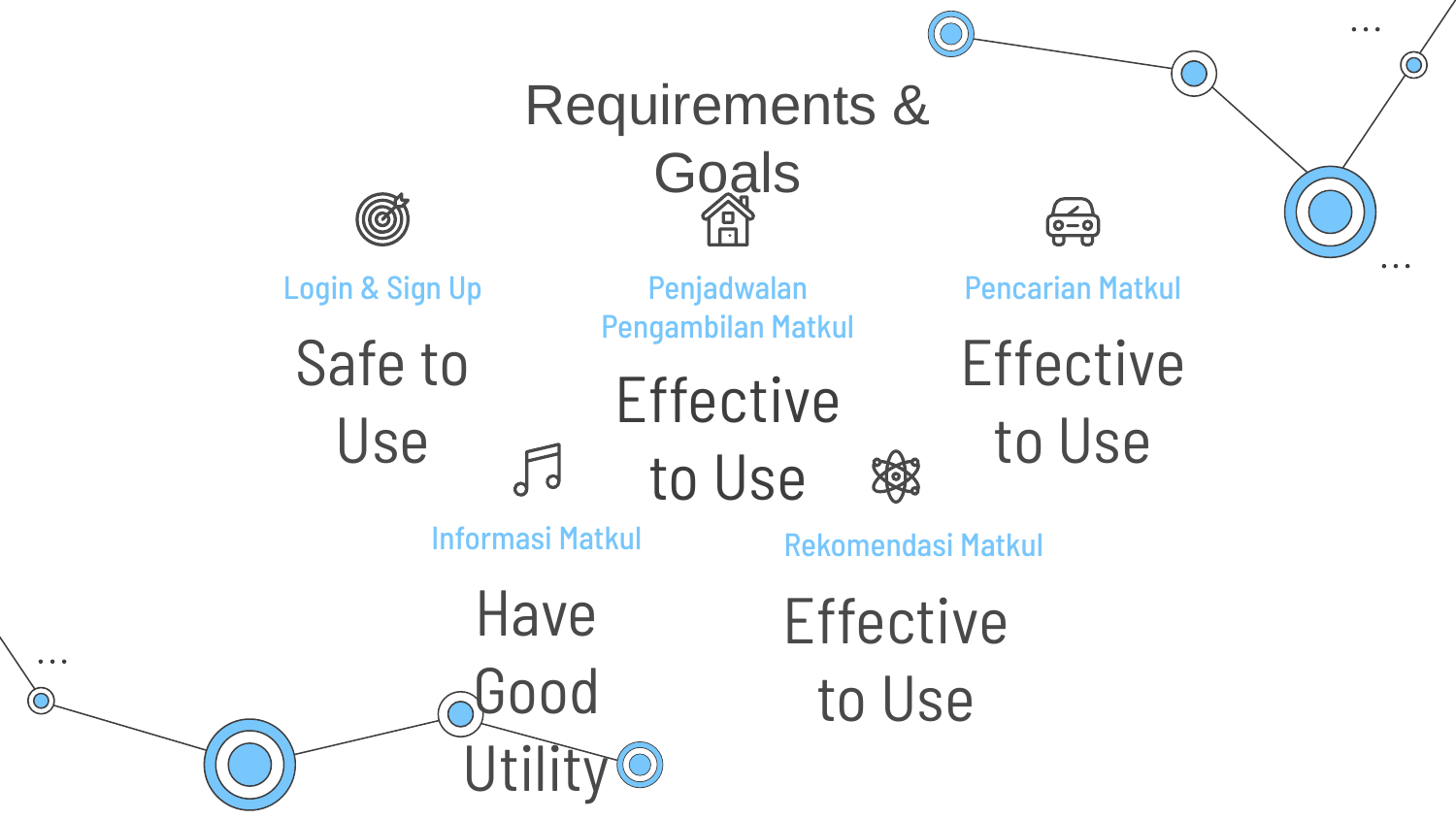

# Requirements & Goals

Penjadwalan Pengambilan Matkul
Login & Sign Up
Pencarian Matkul
Safe to Use
Effective to Use
Effective to Use

Informasi Matkul
Rekomendasi Matkul
Have Good Utility
Effective to Use